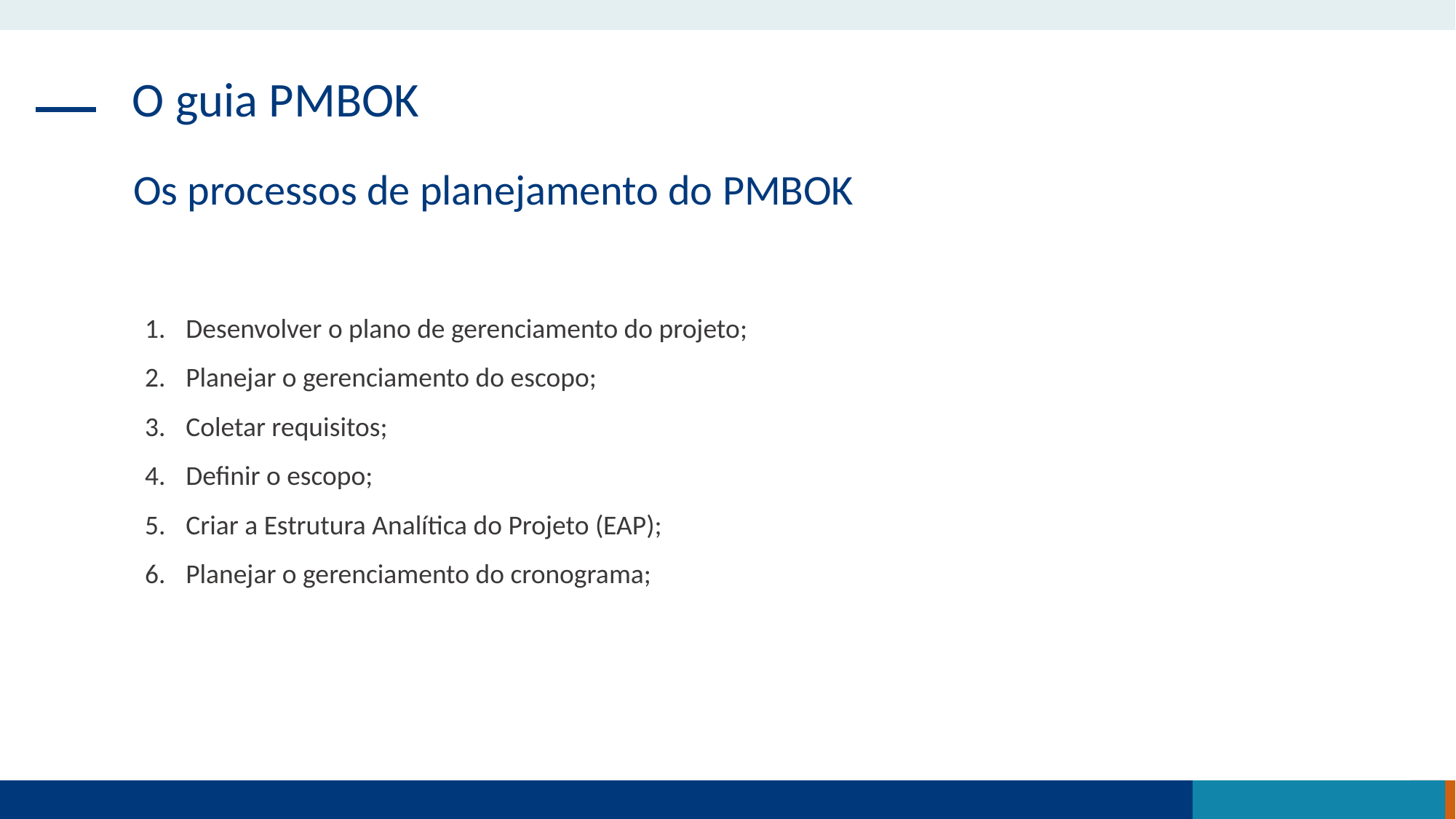

O guia PMBOK
Os processos de planejamento do PMBOK
Desenvolver o plano de gerenciamento do projeto;
Planejar o gerenciamento do escopo;
Coletar requisitos;
Definir o escopo;
Criar a Estrutura Analítica do Projeto (EAP);
Planejar o gerenciamento do cronograma;